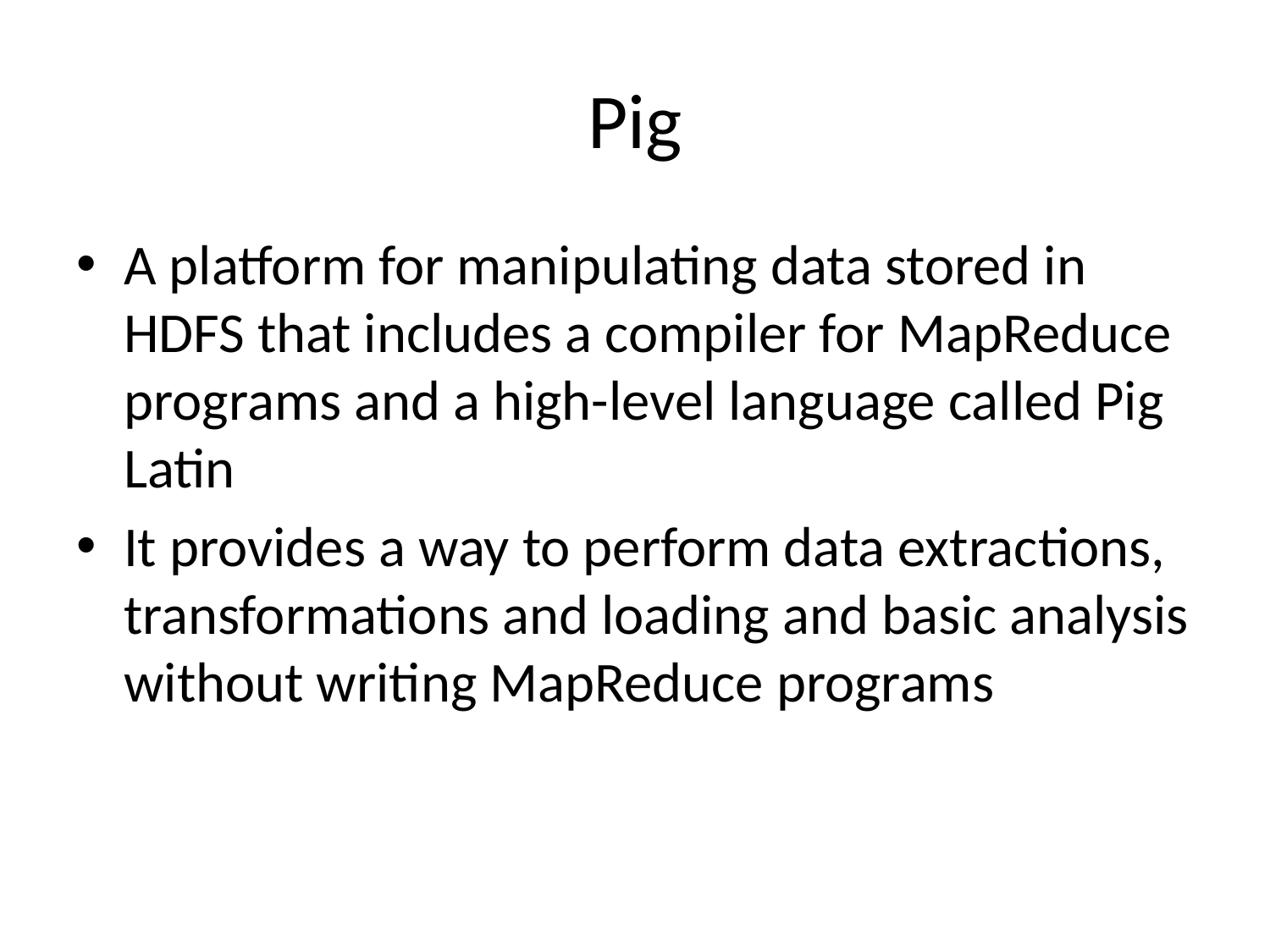

# Pig
A platform for manipulating data stored in HDFS that includes a compiler for MapReduce programs and a high-level language called Pig Latin
It provides a way to perform data extractions, transformations and loading and basic analysis without writing MapReduce programs